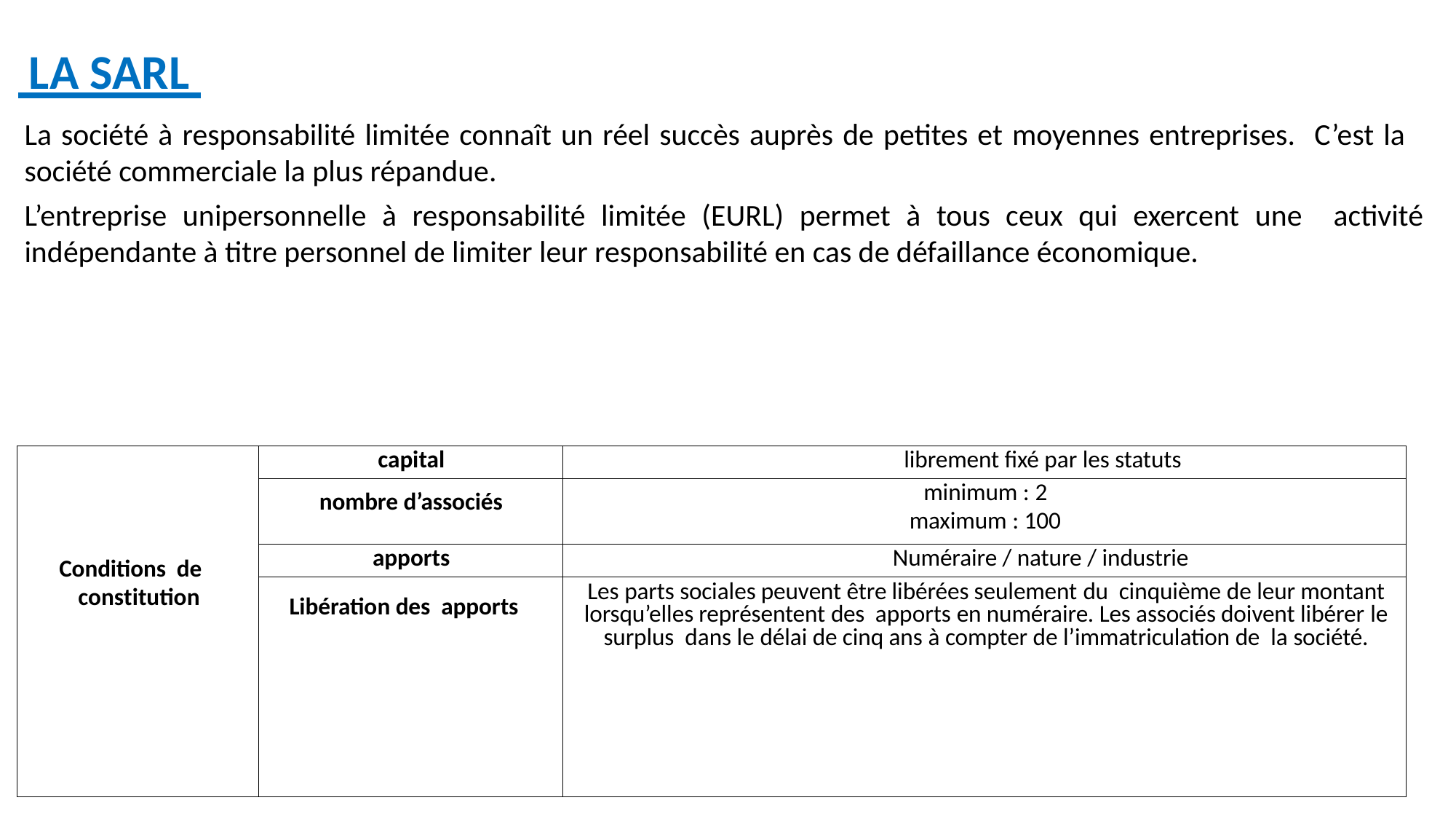

# LA SARL
La société à responsabilité limitée connaît un réel succès auprès de petites et moyennes entreprises.  C’est la société commerciale la plus répandue.
L’entreprise unipersonnelle à responsabilité limitée (EURL) permet à tous ceux qui exercent une  activité indépendante à titre personnel de limiter leur responsabilité en cas de défaillance économique.
| Conditions de constitution | capital | librement fixé par les statuts |
| --- | --- | --- |
|  | nombre d’associés | minimum : 2 maximum : 100 |
|  | apports | Numéraire / nature / industrie |
|  | Libération des apports | Les parts sociales peuvent être libérées seulement du cinquième de leur montant lorsqu’elles représentent des apports en numéraire. Les associés doivent libérer le surplus dans le délai de cinq ans à compter de l’immatriculation de la société. |

61